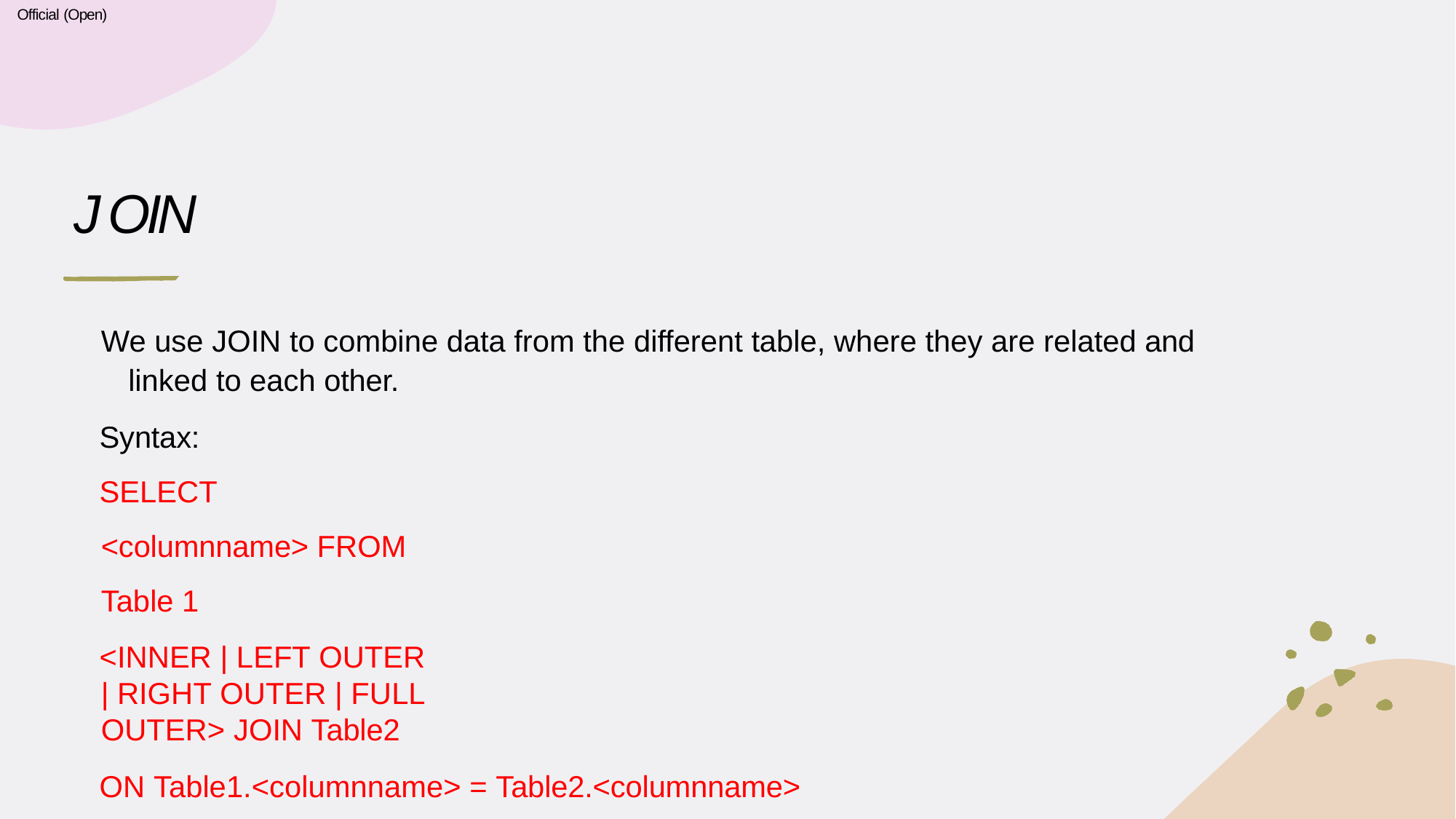

Official (Open)
# J  O  I  N

We use JOIN to combine data from the different table, where they are related and linked to each other.
Syntax:
SELECT <columnname> FROM Table 1
<INNER | LEFT OUTER | RIGHT OUTER | FULL OUTER> JOIN Table2
ON Table1.<columnname> = Table2.<columnname> WHERE <condition> (optional)